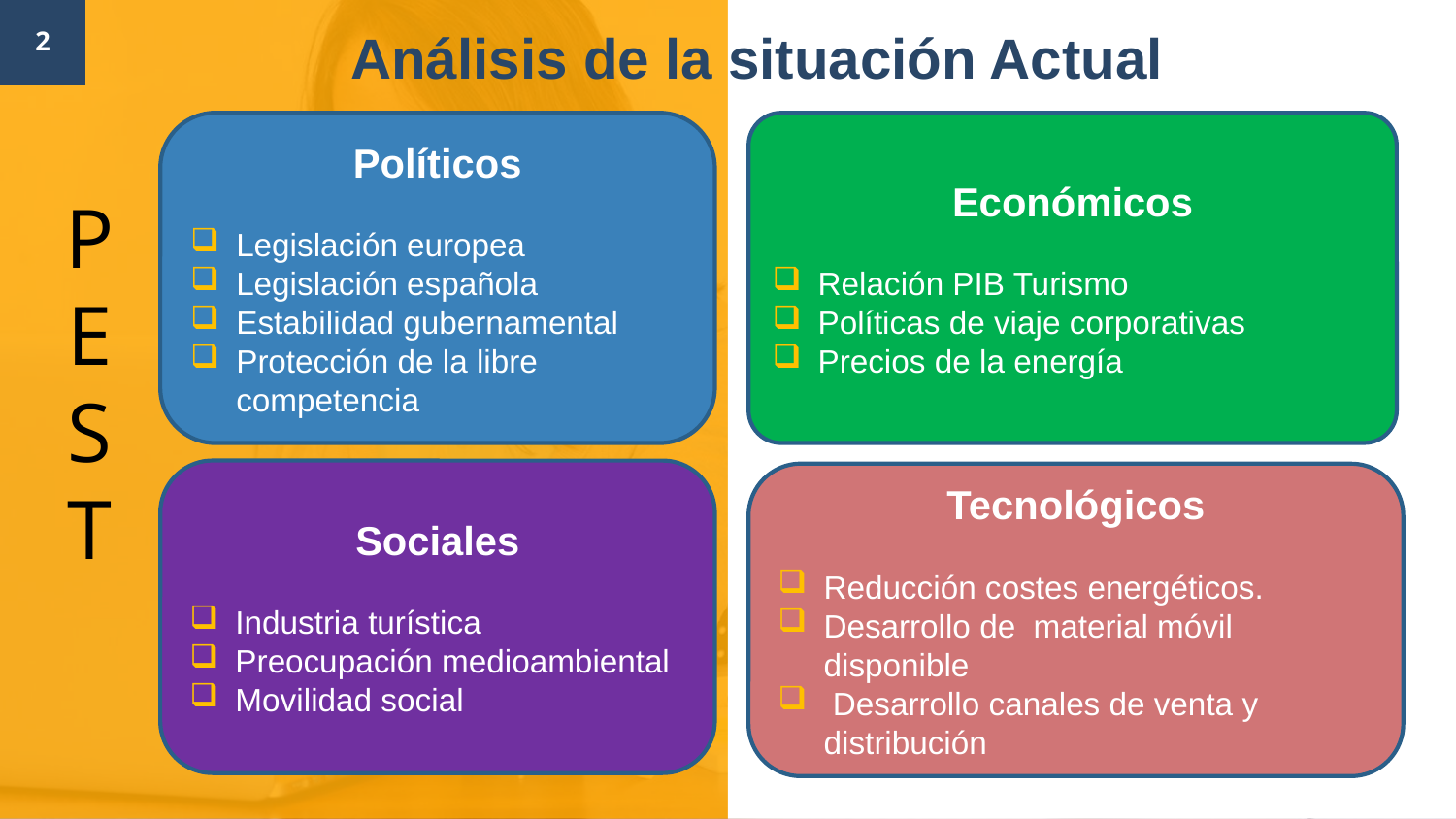

2
# Análisis de la situación Actual
 PEST
Económicos

Relación PIB Turismo
Políticas de viaje corporativas
Precios de la energía
Políticos

Legislación europea
Legislación española
Estabilidad gubernamental
Protección de la libre competencia
Sociales

Industria turística
Preocupación medioambiental
Movilidad social
Tecnológicos

Reducción costes energéticos.
Desarrollo de  material móvil disponible
 Desarrollo canales de venta y distribución